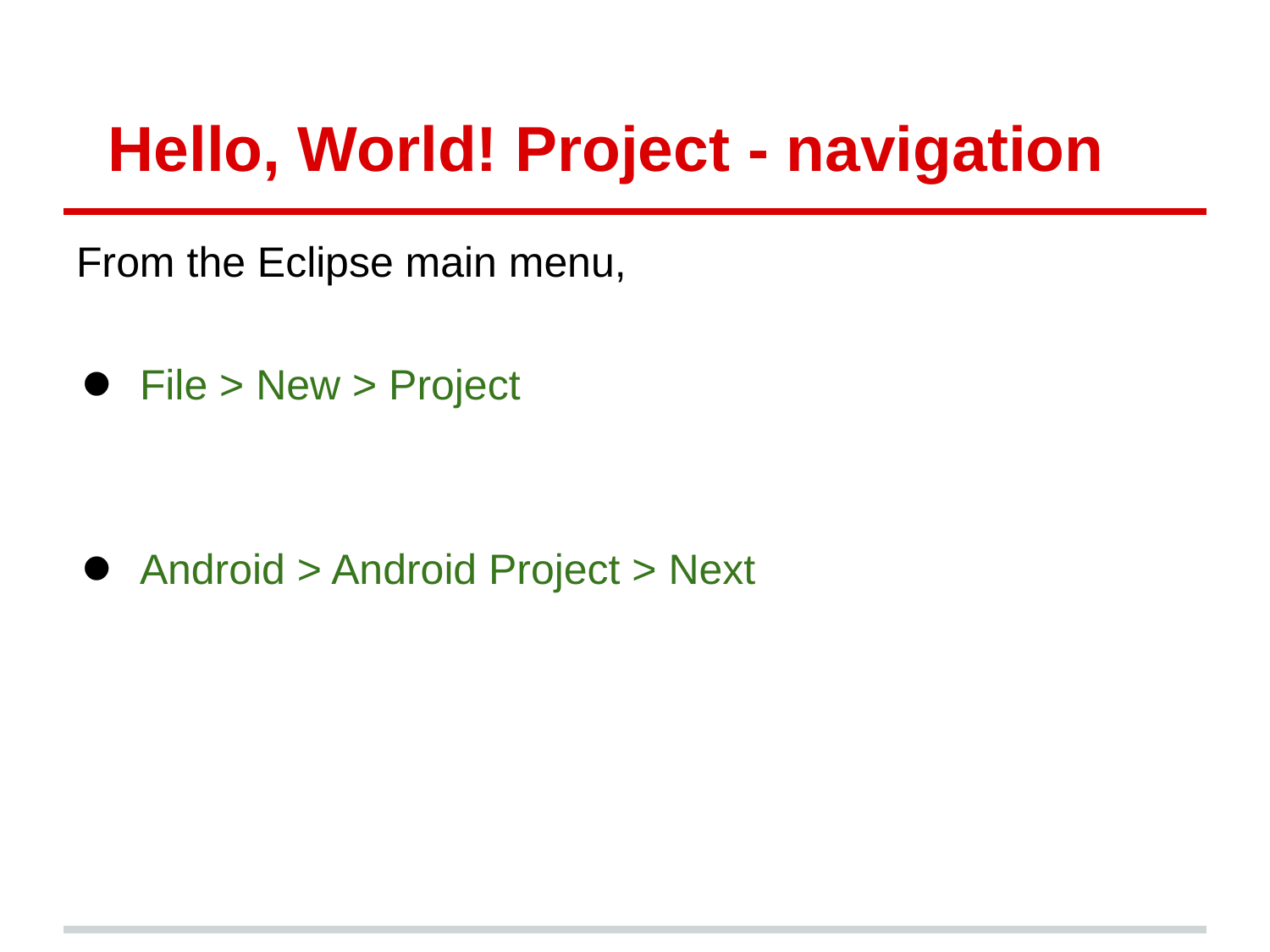

# Hello, World! Project - navigation
From the Eclipse main menu,

File > New > Project

Android > Android Project > Next